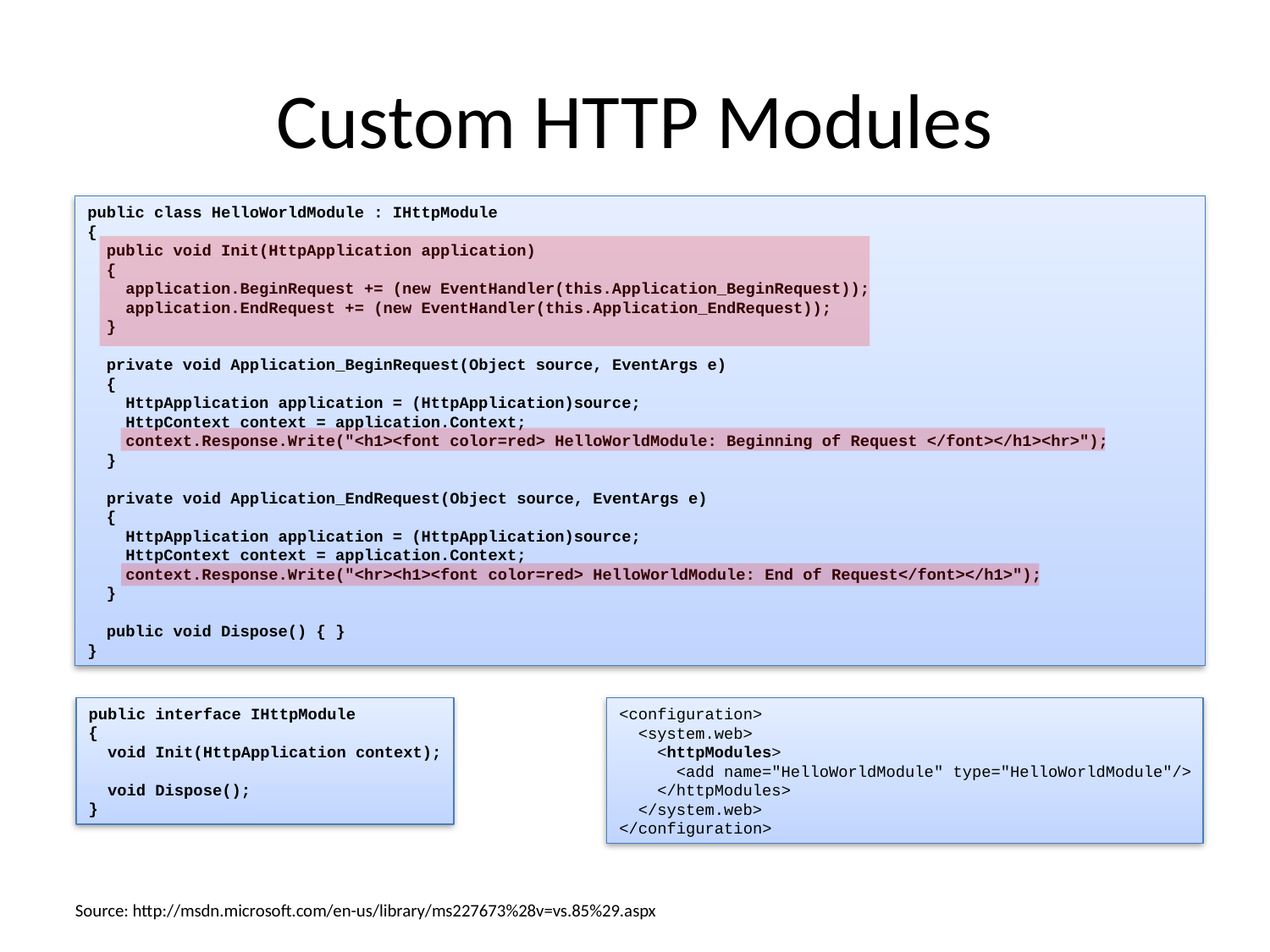

# Custom HTTP Modules
public class HelloWorldModule : IHttpModule
{
  public void Init(HttpApplication application)
  {
    application.BeginRequest += (new EventHandler(this.Application_BeginRequest));
    application.EndRequest += (new EventHandler(this.Application_EndRequest));
  }

  private void Application_BeginRequest(Object source, EventArgs e)
  {
    HttpApplication application = (HttpApplication)source;
    HttpContext context = application.Context;
    context.Response.Write("<h1><font color=red> HelloWorldModule: Beginning of Request </font></h1><hr>");
  }

  private void Application_EndRequest(Object source, EventArgs e)
  {
    HttpApplication application = (HttpApplication)source;
    HttpContext context = application.Context;
    context.Response.Write("<hr><h1><font color=red> HelloWorldModule: End of Request</font></h1>");
  }

  public void Dispose() { }
}

public interface IHttpModule
{
  void Init(HttpApplication context);

  void Dispose();
}
<configuration>
  <system.web>
    <httpModules>
      <add name="HelloWorldModule" type="HelloWorldModule"/>
    </httpModules>
  </system.web>
</configuration>
Source: http://msdn.microsoft.com/en-us/library/ms227673%28v=vs.85%29.aspx